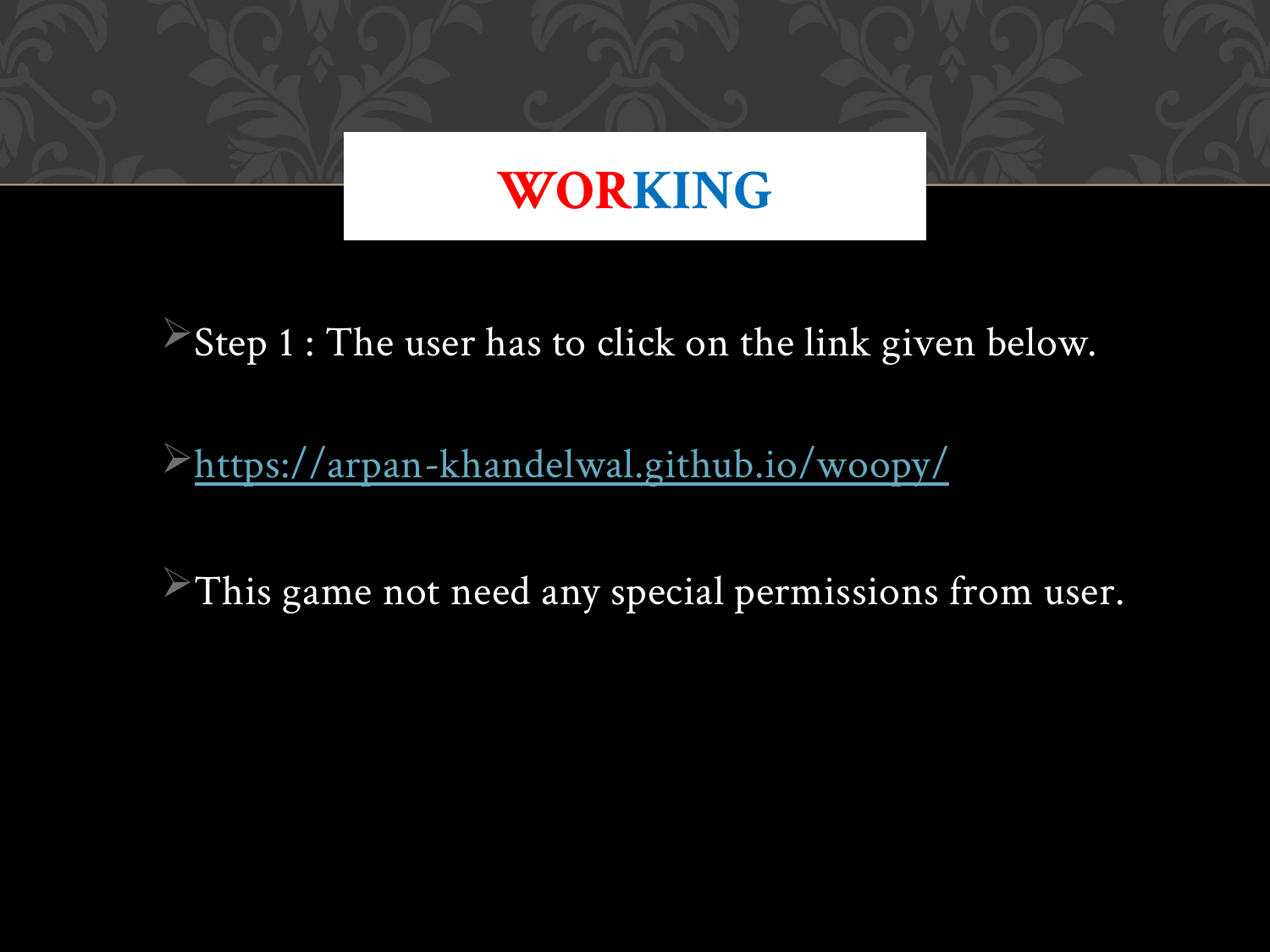

# WORking
Step 1 : The user has to click on the link given below.

https://arpan-khandelwal.github.io/woopy/

This game not need any special permissions from user.